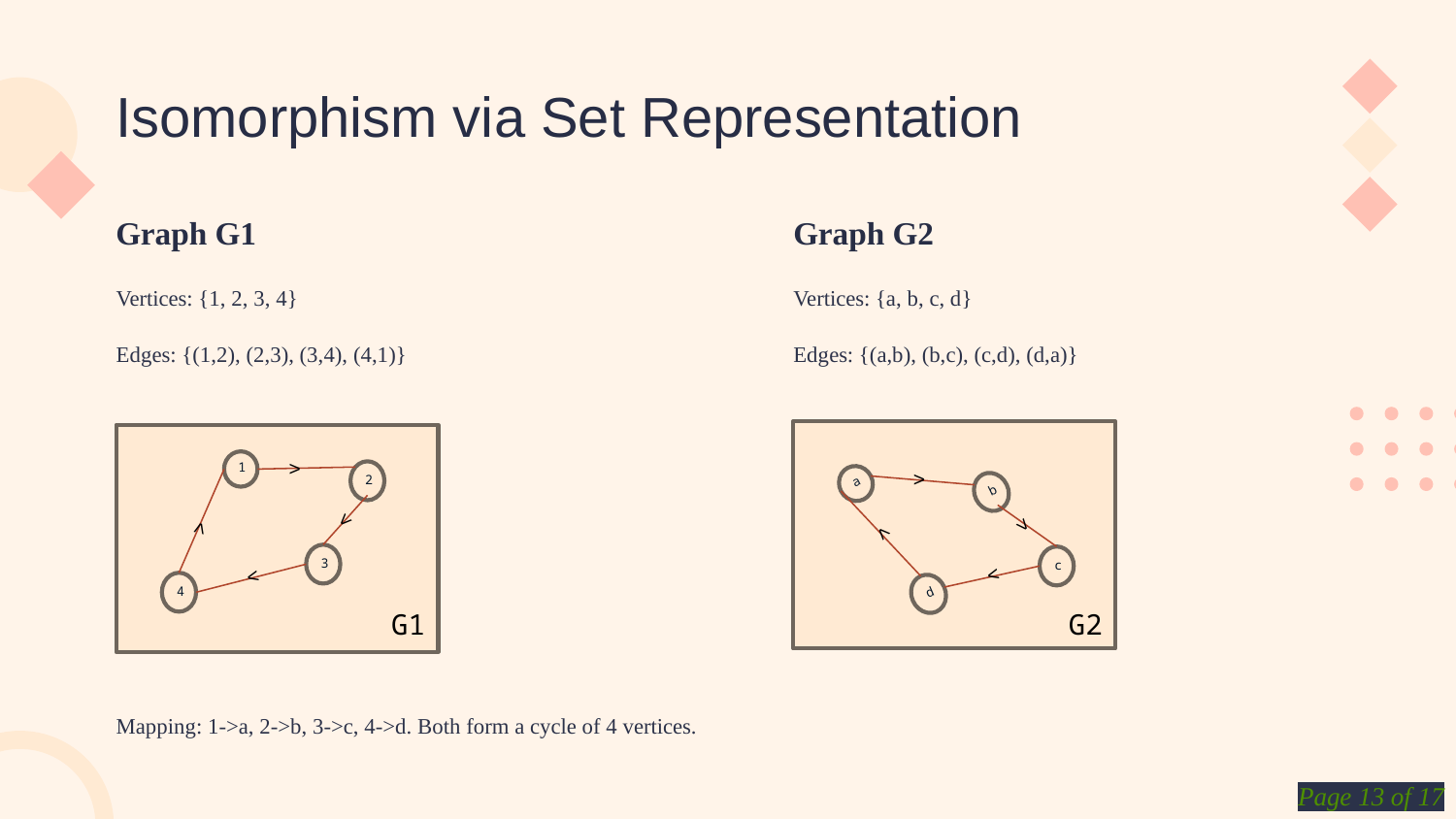

Isomorphism via Set Representation
Graph G1
Graph G2
Vertices: {1, 2, 3, 4}
Vertices: {a, b, c, d}
Edges: {(1,2), (2,3), (3,4), (4,1)}
Edges: {(a,b), (b,c), (c,d), (d,a)}

>
1
>
2
a
b
>
>
>
>
3
c
>
>
4
d
G1
G2
Mapping: 1->a, 2->b, 3->c, 4->d. Both form a cycle of 4 vertices.
Page 13 of 17